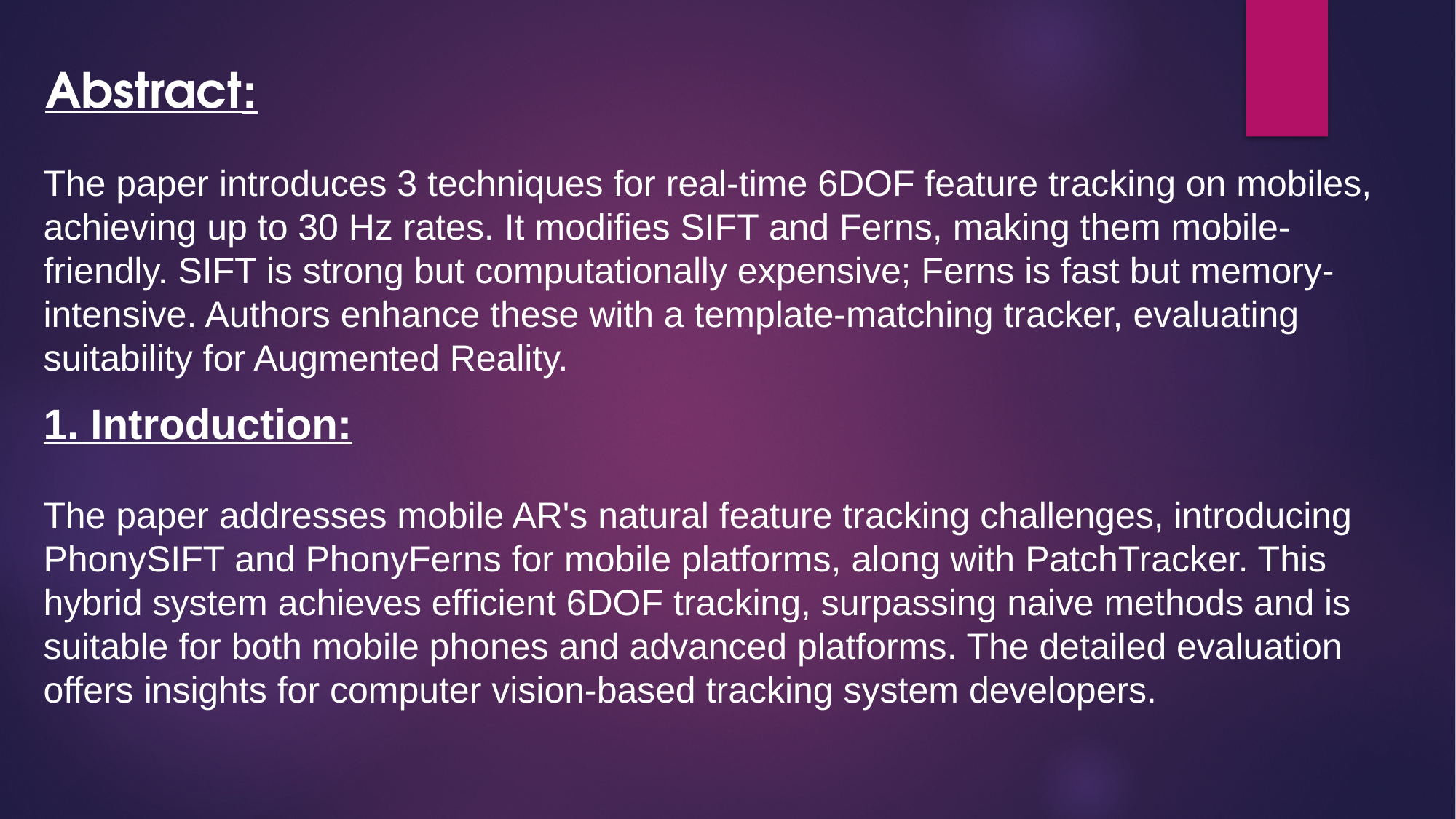

Abstract:
The paper introduces 3 techniques for real-time 6DOF feature tracking on mobiles, achieving up to 30 Hz rates. It modifies SIFT and Ferns, making them mobile-friendly. SIFT is strong but computationally expensive; Ferns is fast but memory-intensive. Authors enhance these with a template-matching tracker, evaluating suitability for Augmented Reality.
1. Introduction:

The paper addresses mobile AR's natural feature tracking challenges, introducing PhonySIFT and PhonyFerns for mobile platforms, along with PatchTracker. This hybrid system achieves efficient 6DOF tracking, surpassing naive methods and is suitable for both mobile phones and advanced platforms. The detailed evaluation offers insights for computer vision-based tracking system developers.